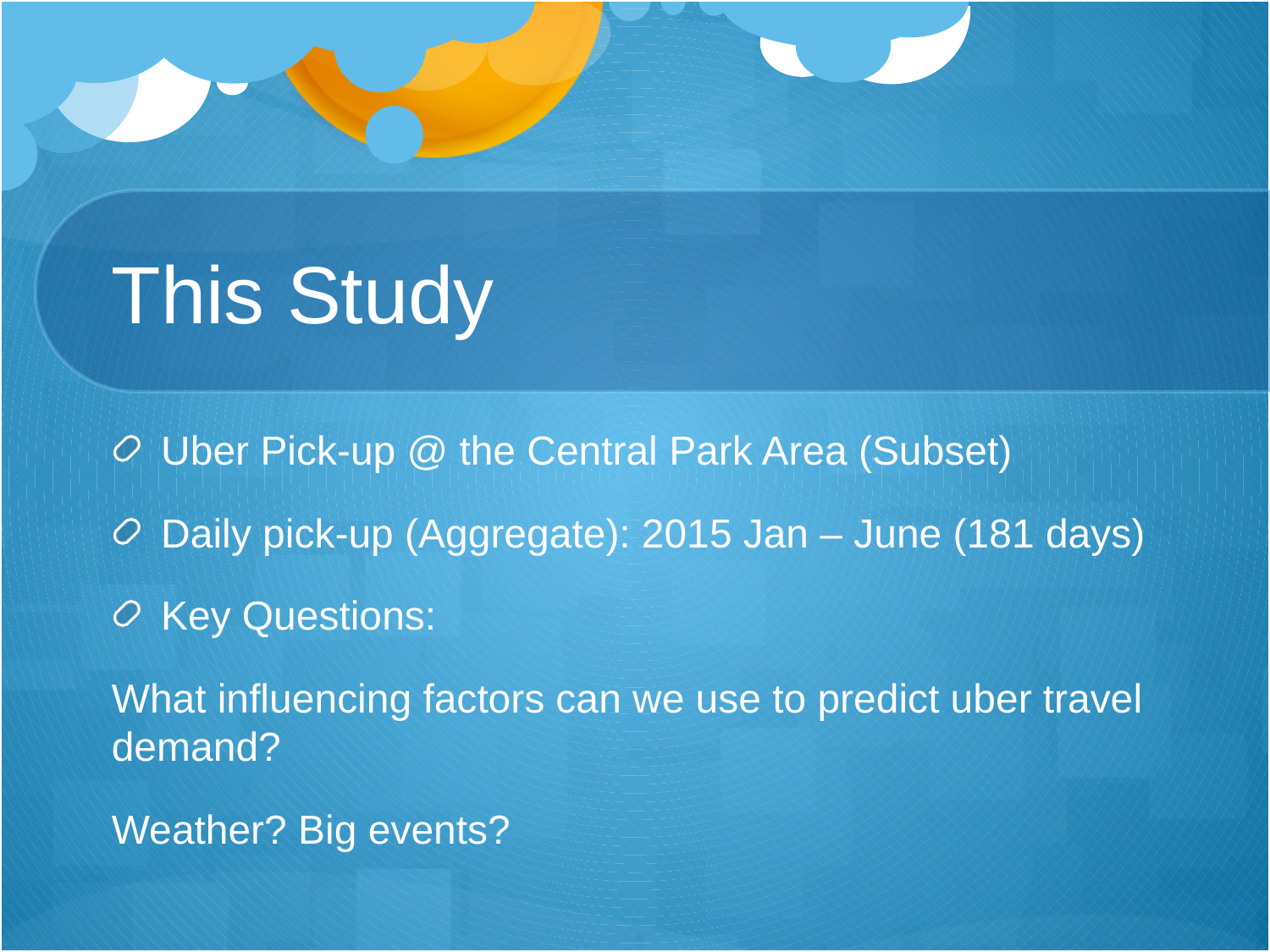

# This Study
Uber Pick-up @ the Central Park Area (Subset)
Daily pick-up (Aggregate): 2015 Jan – June (181 days)
Key Questions:
What influencing factors can we use to predict uber travel demand?
Weather? Big events?